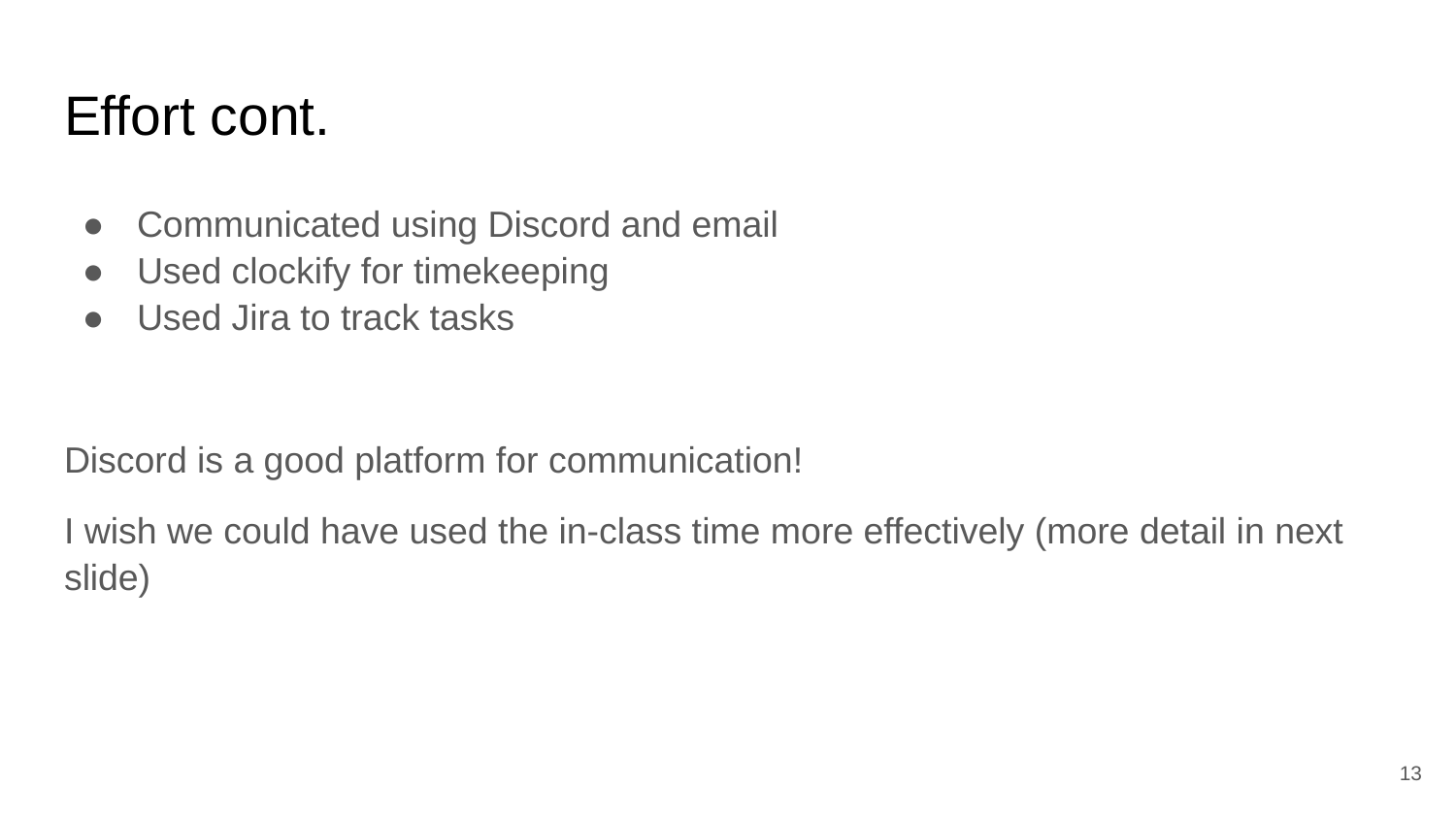

# Effort cont.
Communicated using Discord and email
Used clockify for timekeeping
Used Jira to track tasks

Discord is a good platform for communication!
I wish we could have used the in-class time more effectively (more detail in next slide)
13